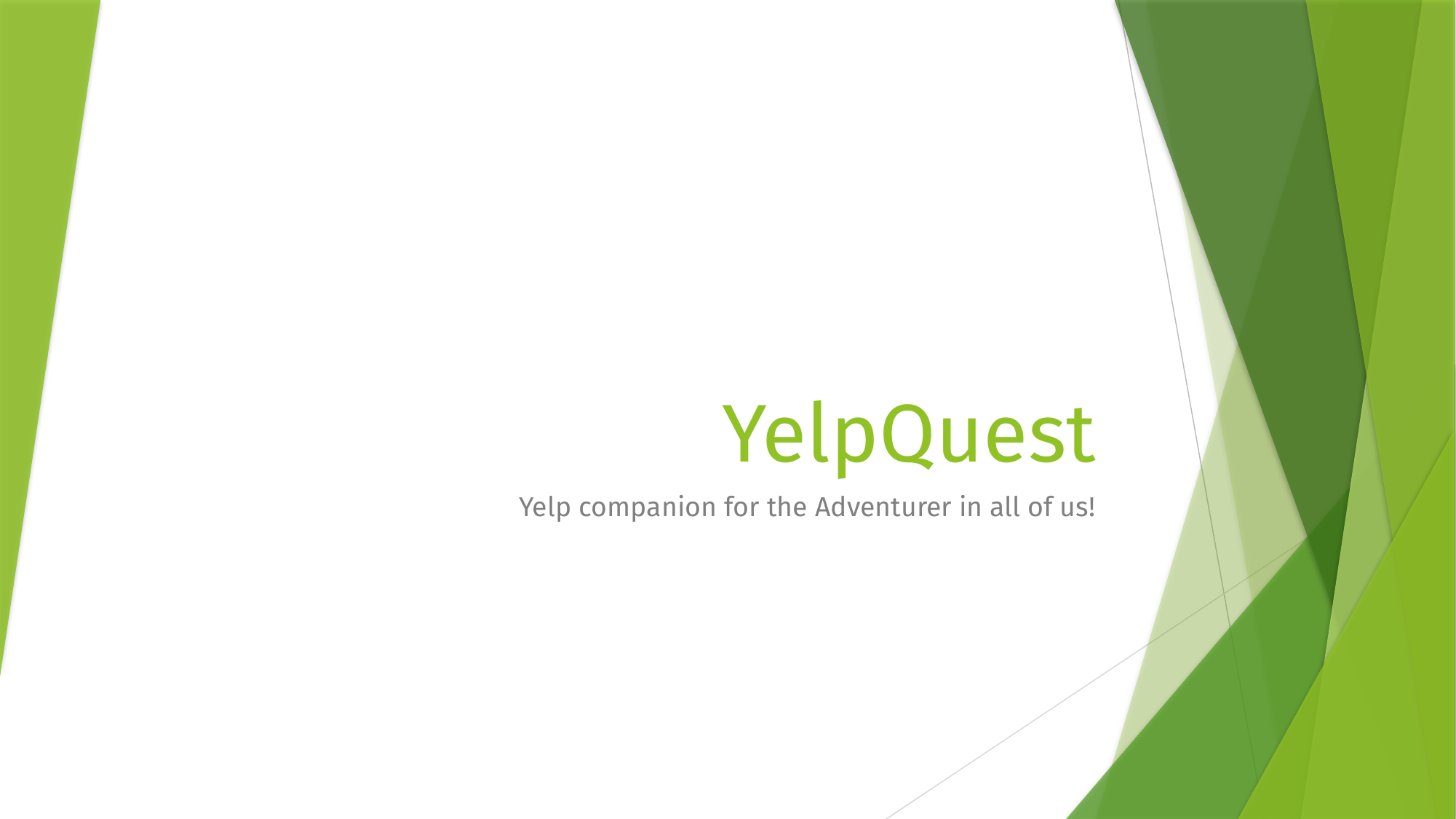

# YelpQuest
Yelp companion for the Adventurer in all of us!